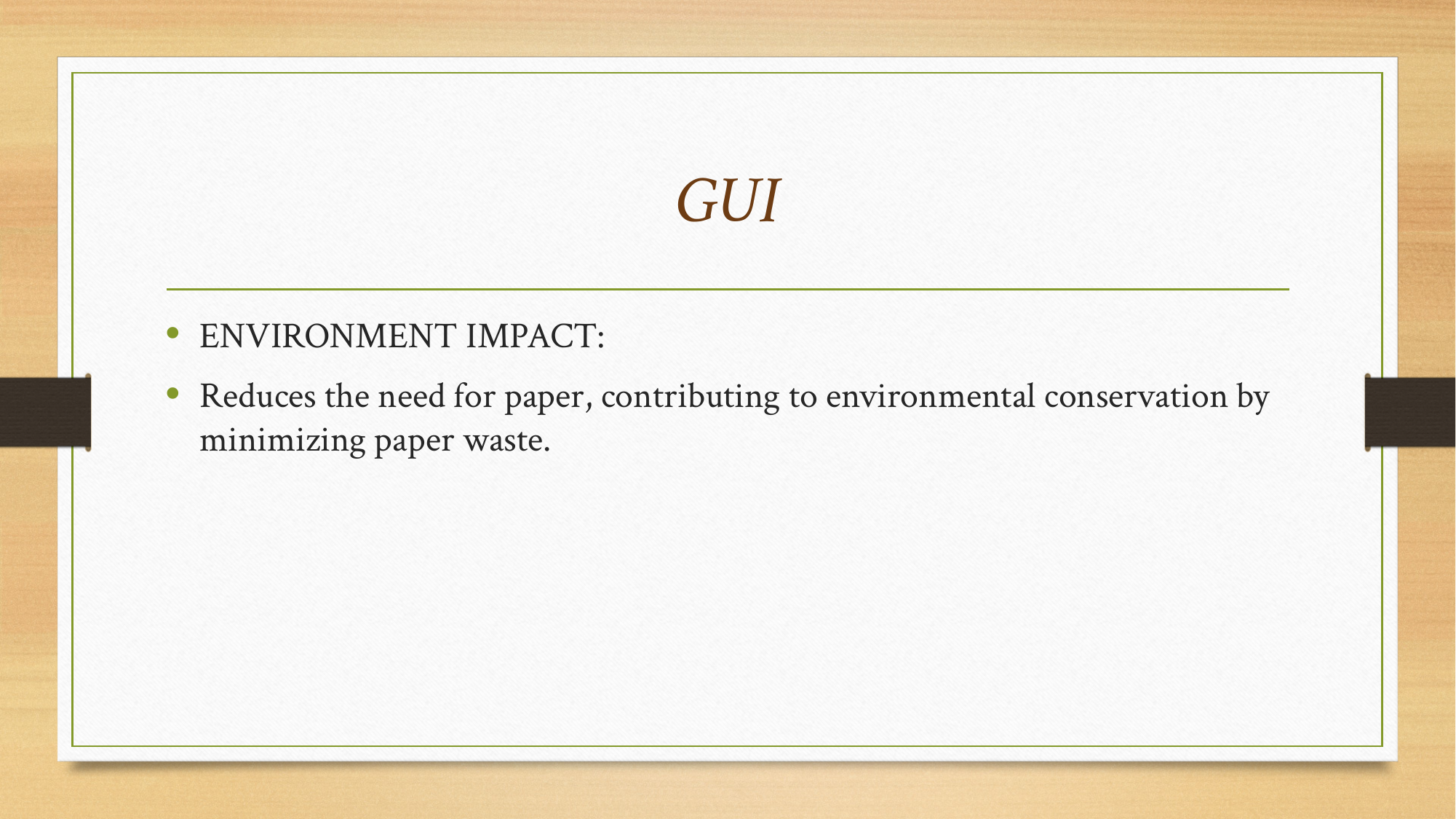

# GUI
ENVIRONMENT IMPACT:
Reduces the need for paper, contributing to environmental conservation by minimizing paper waste.